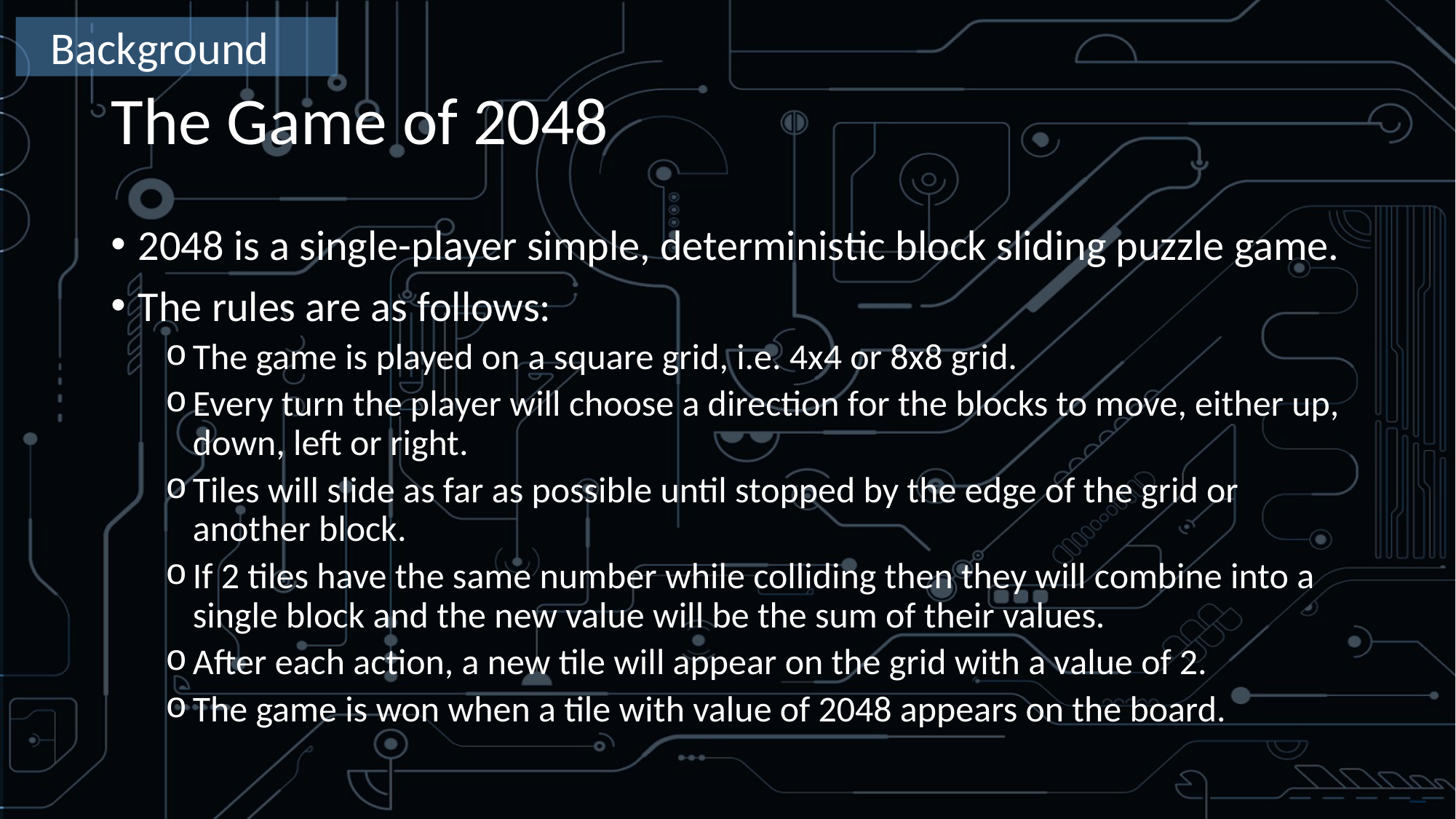

Background

# The Game of 2048
2048 is a single-player simple, deterministic block sliding puzzle game.
The rules are as follows:
The game is played on a square grid, i.e. 4x4 or 8x8 grid.
Every turn the player will choose a direction for the blocks to move, either up, down, left or right.
Tiles will slide as far as possible until stopped by the edge of the grid or another block.
If 2 tiles have the same number while colliding then they will combine into a single block and the new value will be the sum of their values.
After each action, a new tile will appear on the grid with a value of 2.
The game is won when a tile with value of 2048 appears on the board.
Free PowerPoint Templates